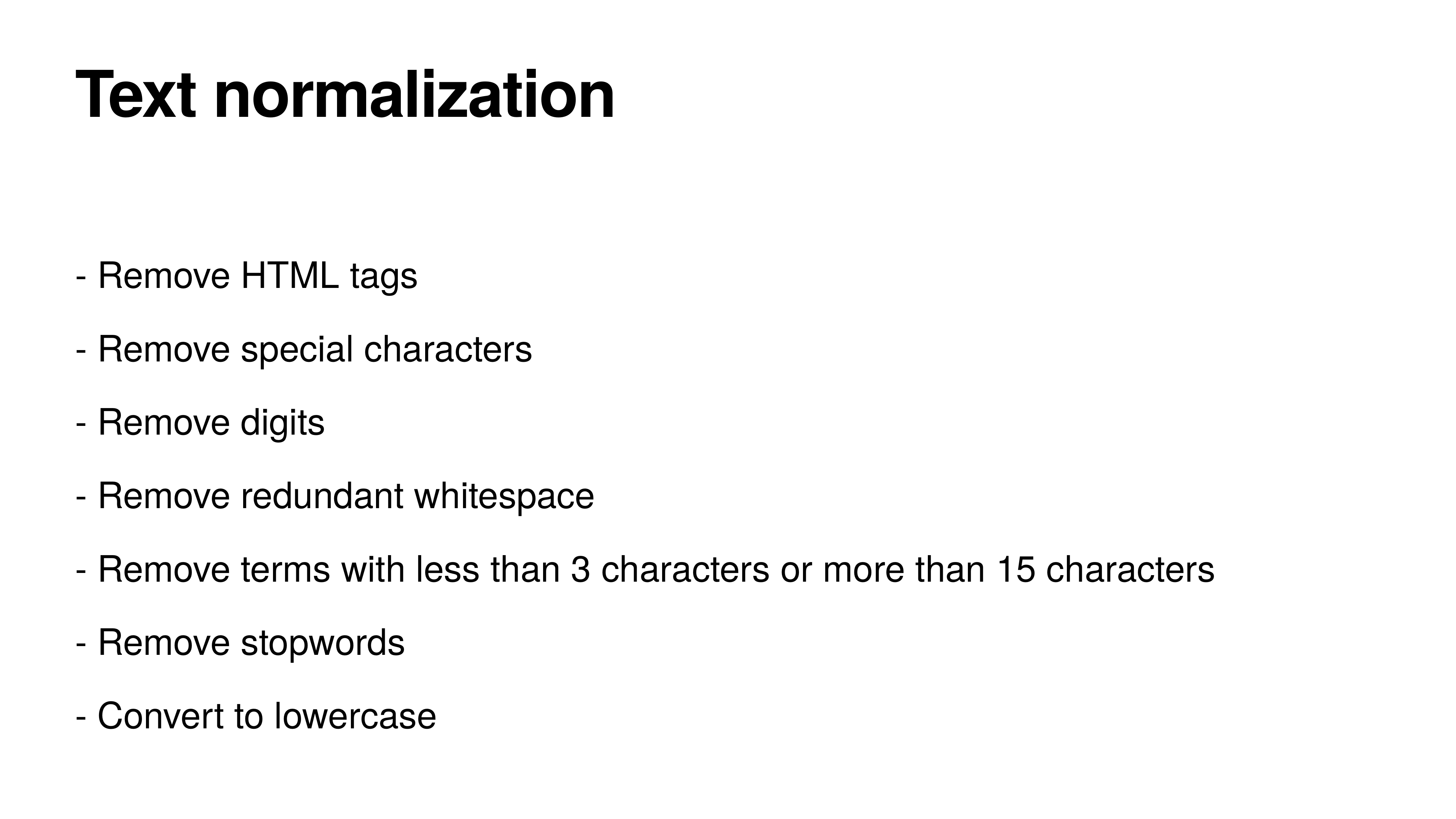

# Text normalization
- Remove HTML tags
- Remove special characters
- Remove digits
- Remove redundant whitespace
- Remove terms with less than 3 characters or more than 15 characters
- Remove stopwords
- Convert to lowercase